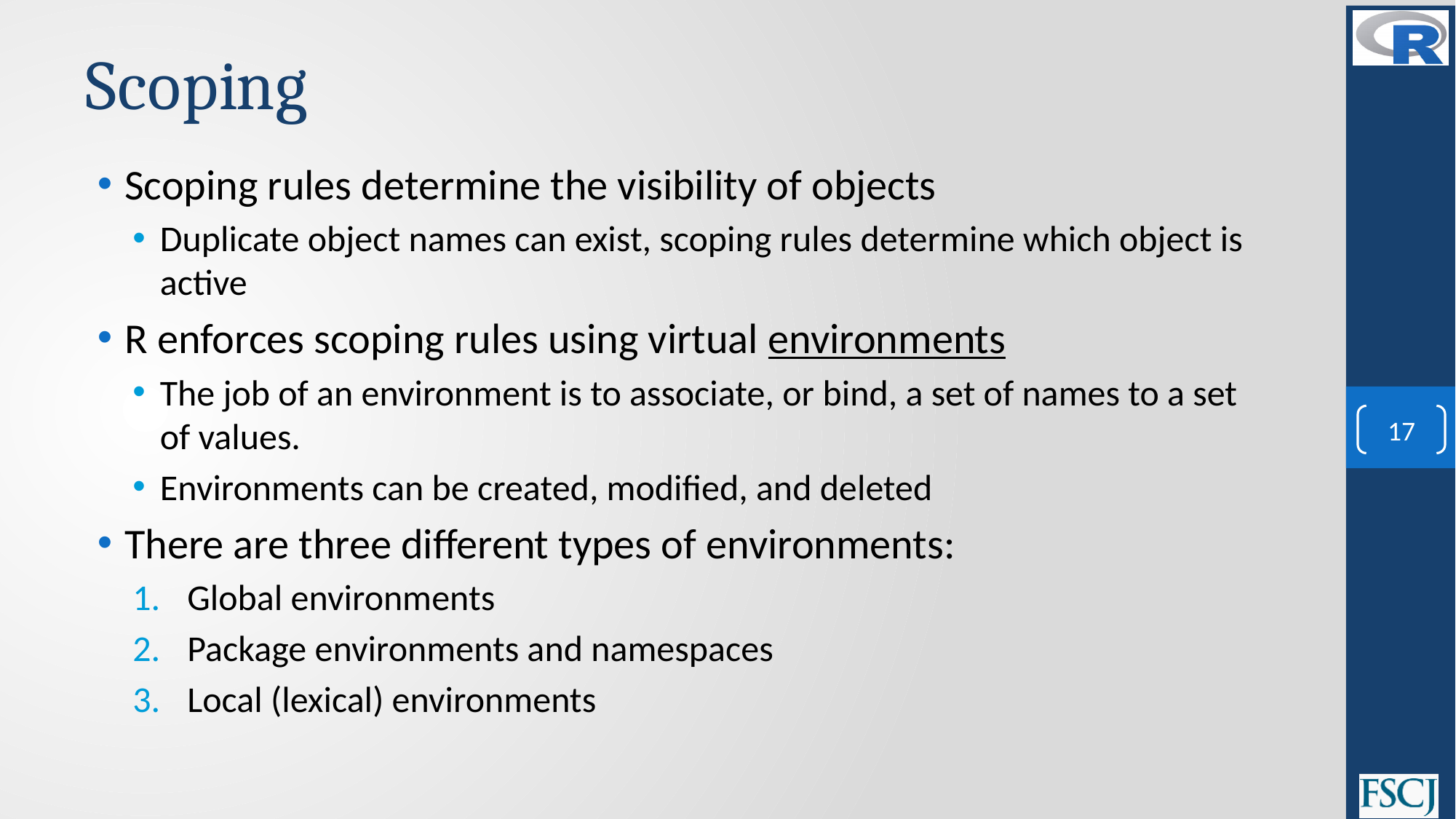

# Scoping
Scoping rules determine the visibility of objects
Duplicate object names can exist, scoping rules determine which object is active
R enforces scoping rules using virtual environments
The job of an environment is to associate, or bind, a set of names to a set of values.
Environments can be created, modified, and deleted
There are three different types of environments:
Global environments
Package environments and namespaces
Local (lexical) environments
17